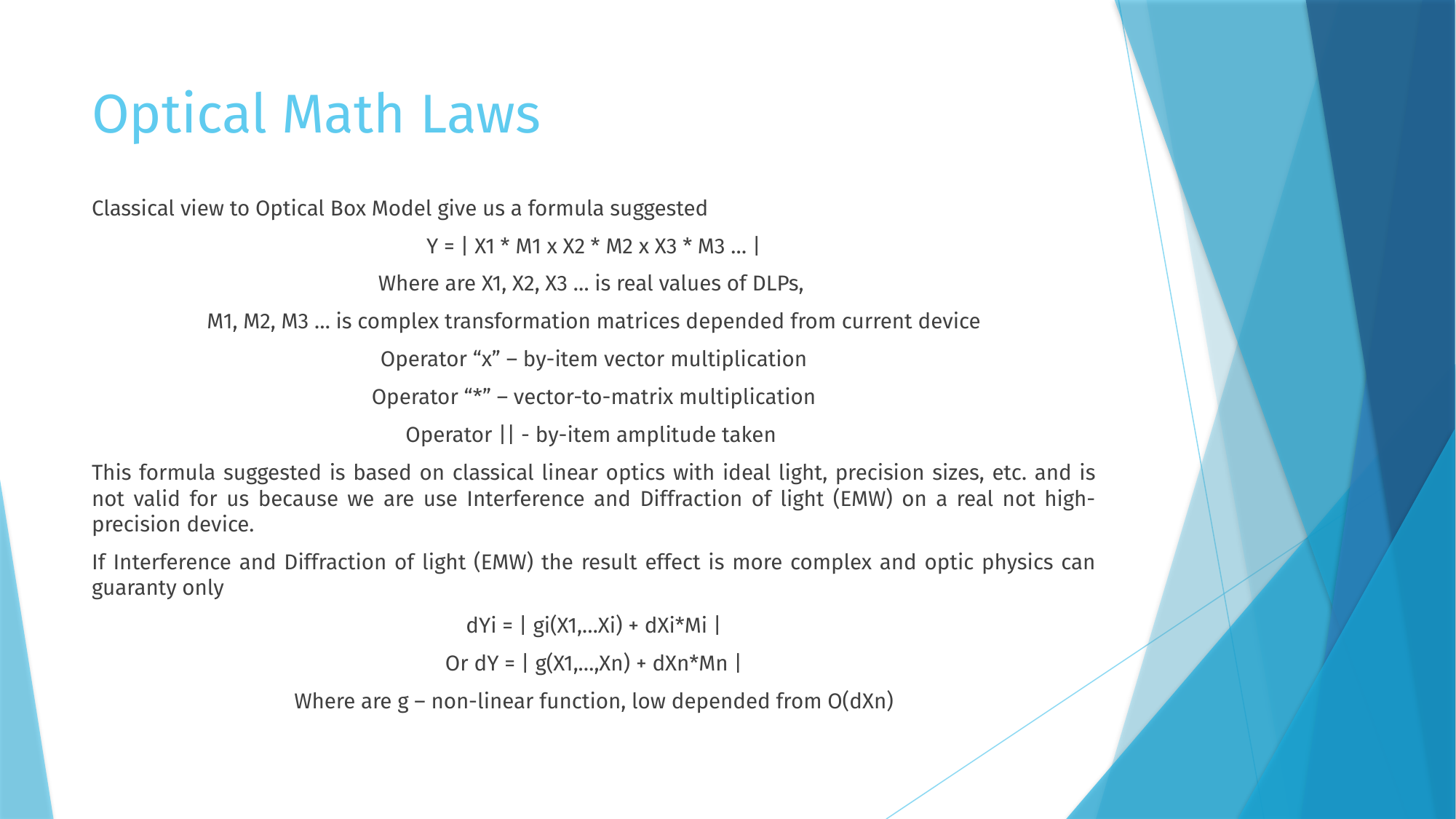

# Optical Math Laws
Classical view to Optical Box Model give us a formula suggested
Y = | X1 * M1 x X2 * M2 x X3 * M3 … |
Where are X1, X2, X3 … is real values of DLPs,
M1, M2, M3 … is complex transformation matrices depended from current device
Operator “x” – by-item vector multiplication
Operator “*” – vector-to-matrix multiplication
Operator || - by-item amplitude taken
This formula suggested is based on classical linear optics with ideal light, precision sizes, etc. and is not valid for us because we are use Interference and Diffraction of light (EMW) on a real not high-precision device.
If Interference and Diffraction of light (EMW) the result effect is more complex and optic physics can guaranty only
dYi = | gi(X1,…Xi) + dXi*Mi |
Or dY = | g(X1,…,Xn) + dXn*Mn |
Where are g – non-linear function, low depended from O(dXn)